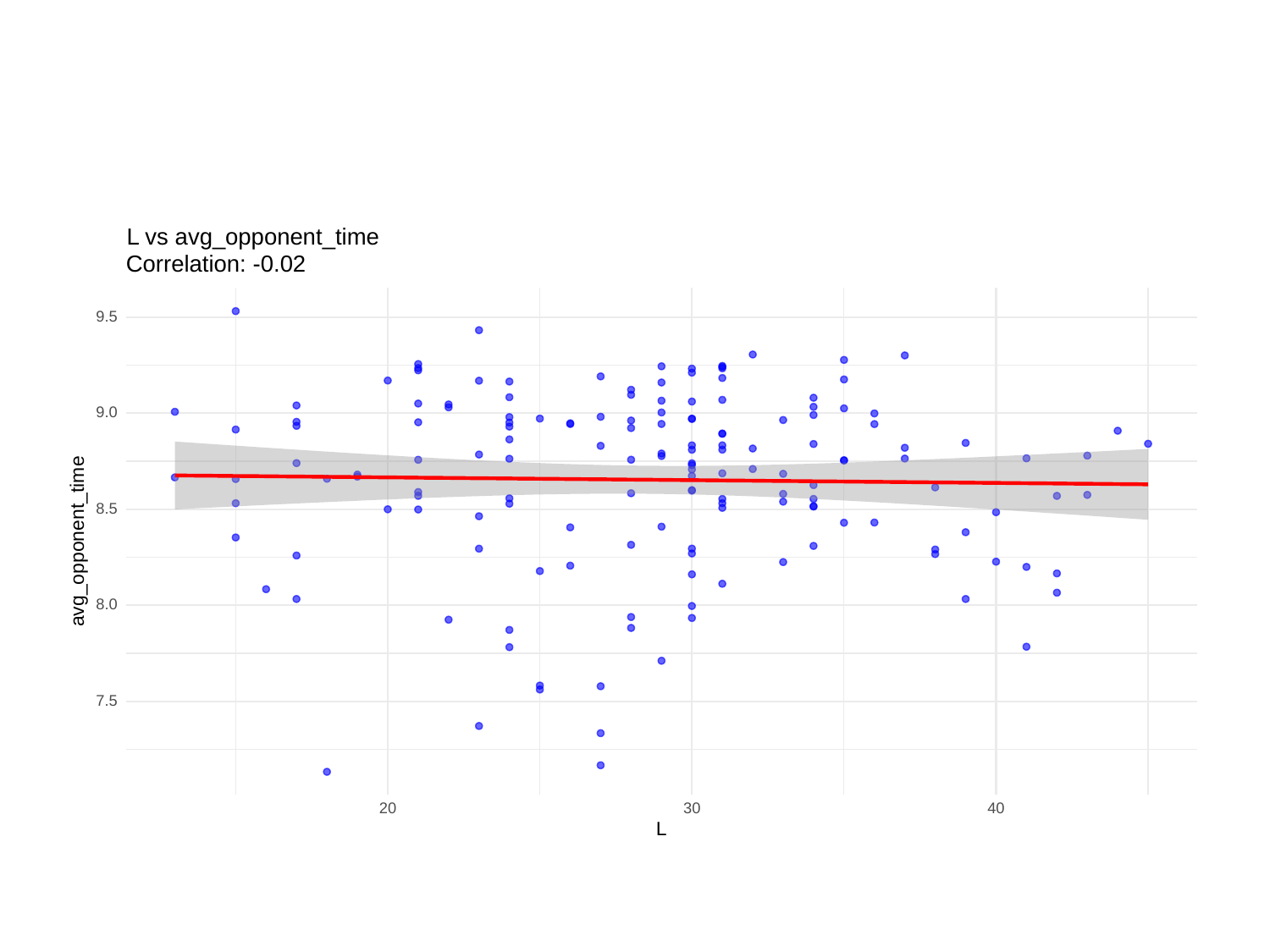

L vs avg_opponent_time
Correlation: -0.02

9.5

9.0

8.5

avg_opponent_time

8.0

7.5

30
20
40
L